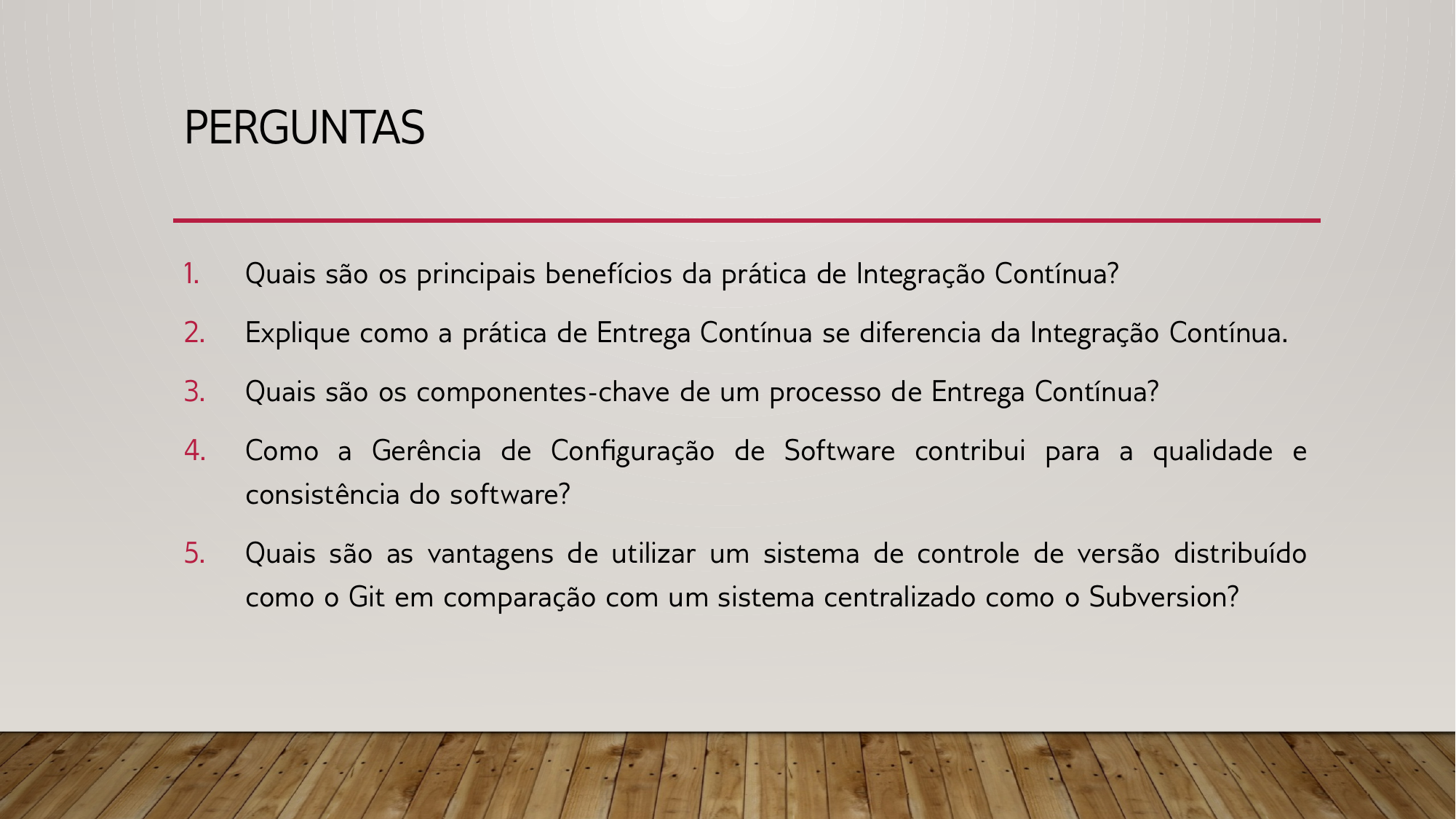

# Perguntas
Quais são os principais benefícios da prática de Integração Contínua?
Explique como a prática de Entrega Contínua se diferencia da Integração Contínua.
Quais são os componentes-chave de um processo de Entrega Contínua?
Como a Gerência de Configuração de Software contribui para a qualidade e consistência do software?
Quais são as vantagens de utilizar um sistema de controle de versão distribuído como o Git em comparação com um sistema centralizado como o Subversion?